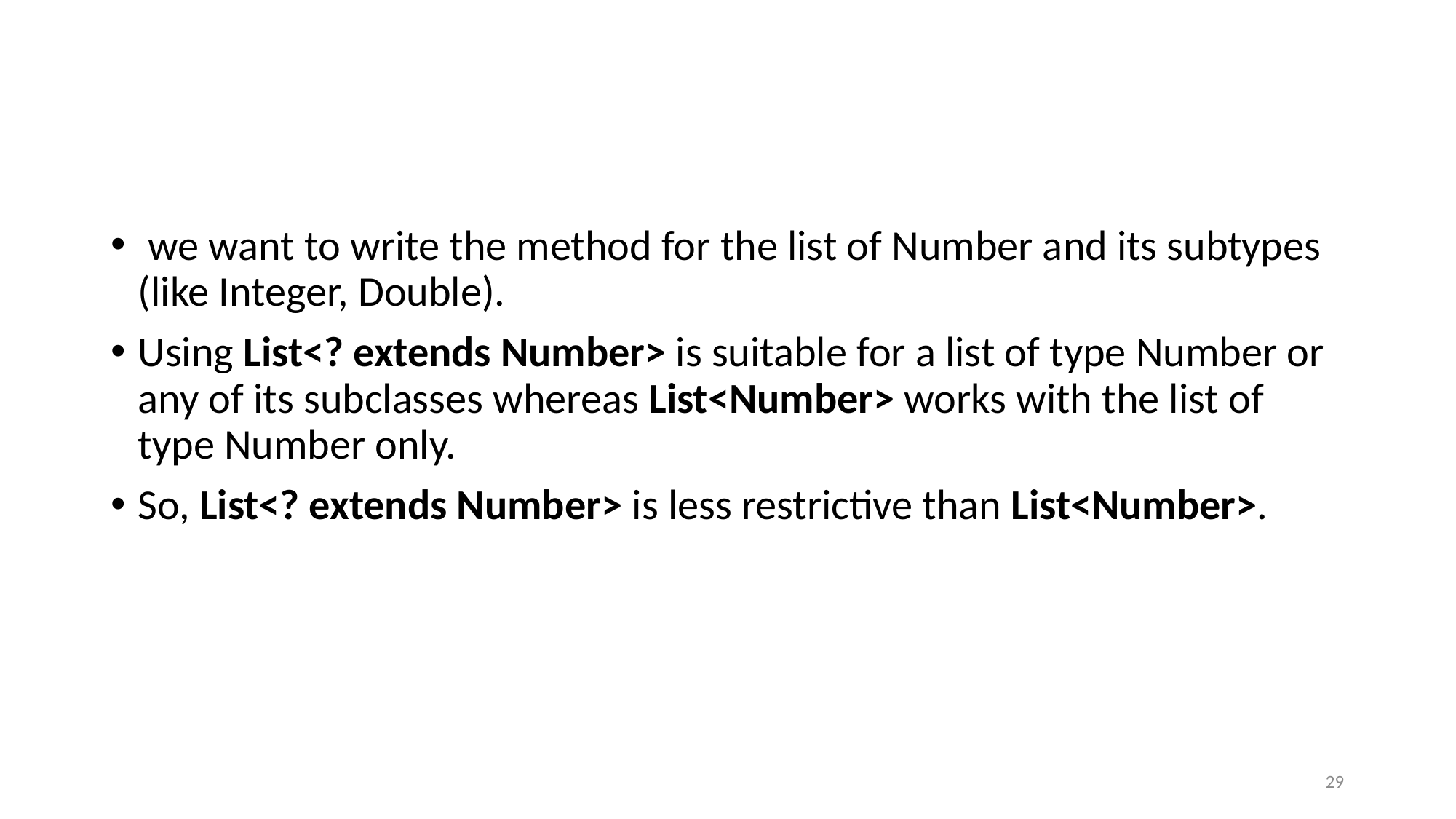

#
 we want to write the method for the list of Number and its subtypes (like Integer, Double).
Using List<? extends Number> is suitable for a list of type Number or any of its subclasses whereas List<Number> works with the list of type Number only.
So, List<? extends Number> is less restrictive than List<Number>.
29